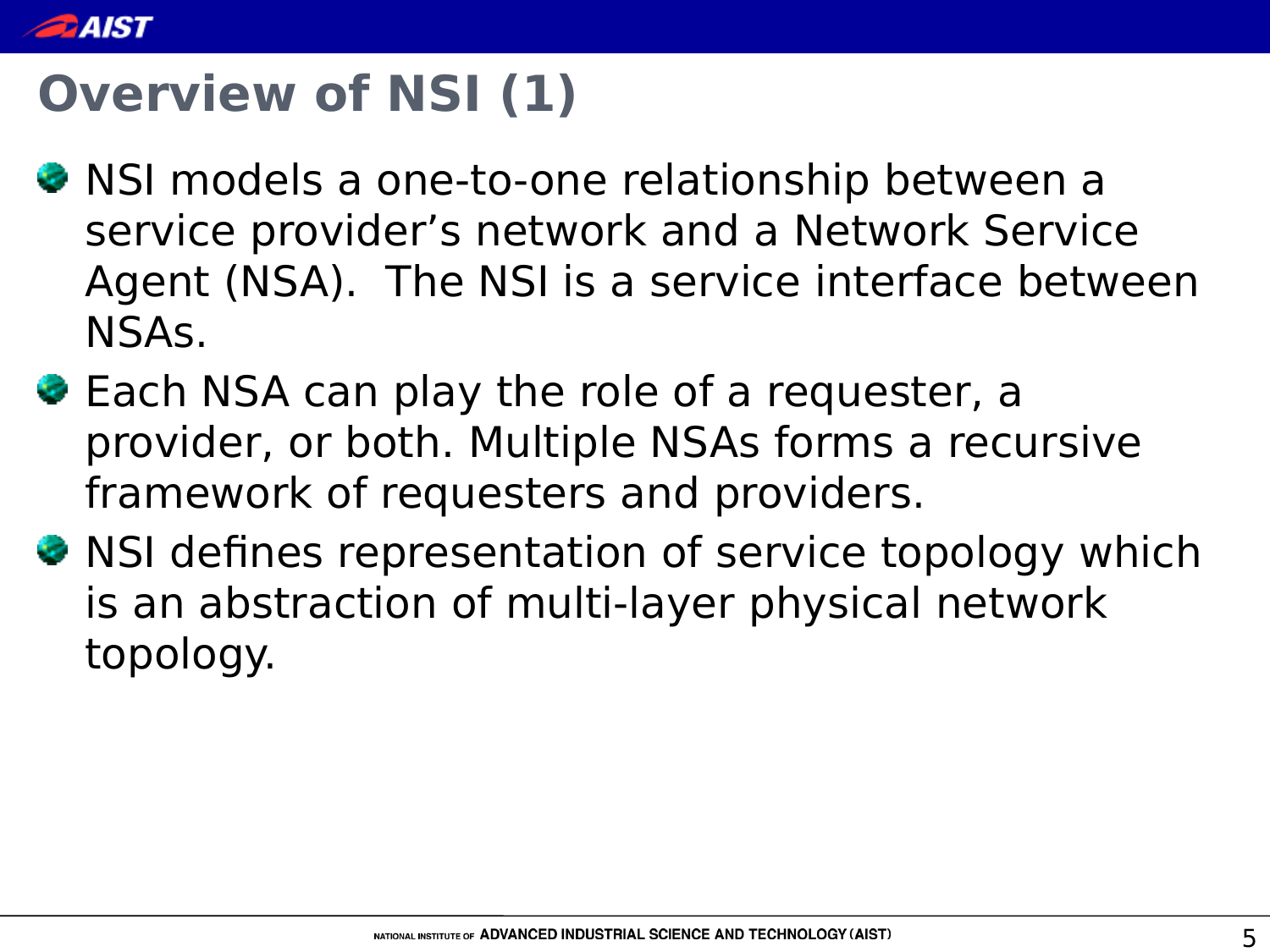

# Overview of NSI (1)
NSI models a one-to-one relationship between a service provider’s network and a Network Service Agent (NSA).  The NSI is a service interface between NSAs.
Each NSA can play the role of a requester, a provider, or both. Multiple NSAs forms a recursive framework of requesters and providers.
NSI defines representation of service topology which is an abstraction of multi-layer physical network topology.